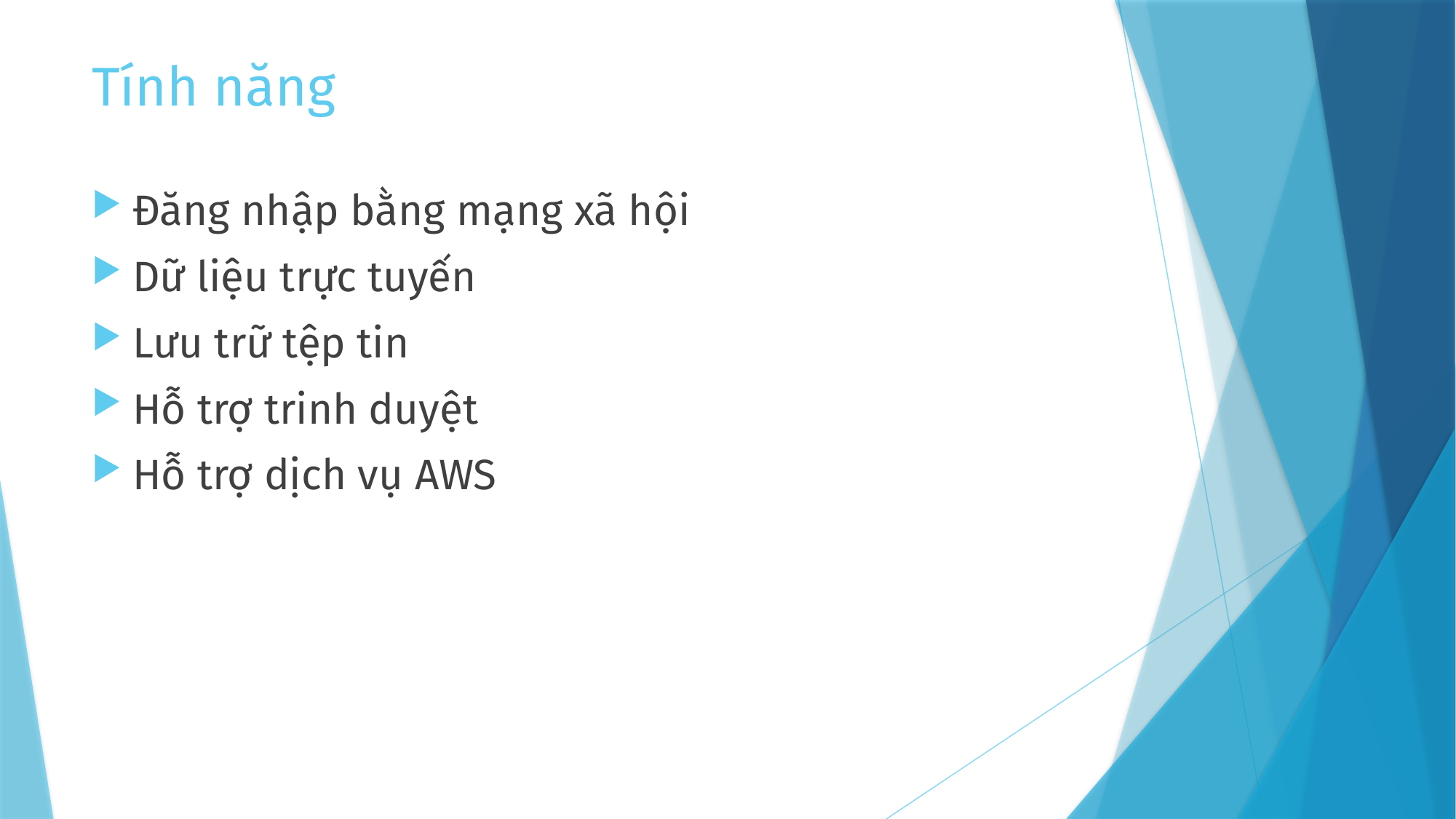

# Tính năng
Đăng nhập bằng mạng xã hội
Dữ liệu trực tuyến
Lưu trữ tệp tin
Hỗ trợ trinh duyệt
Hỗ trợ dịch vụ AWS